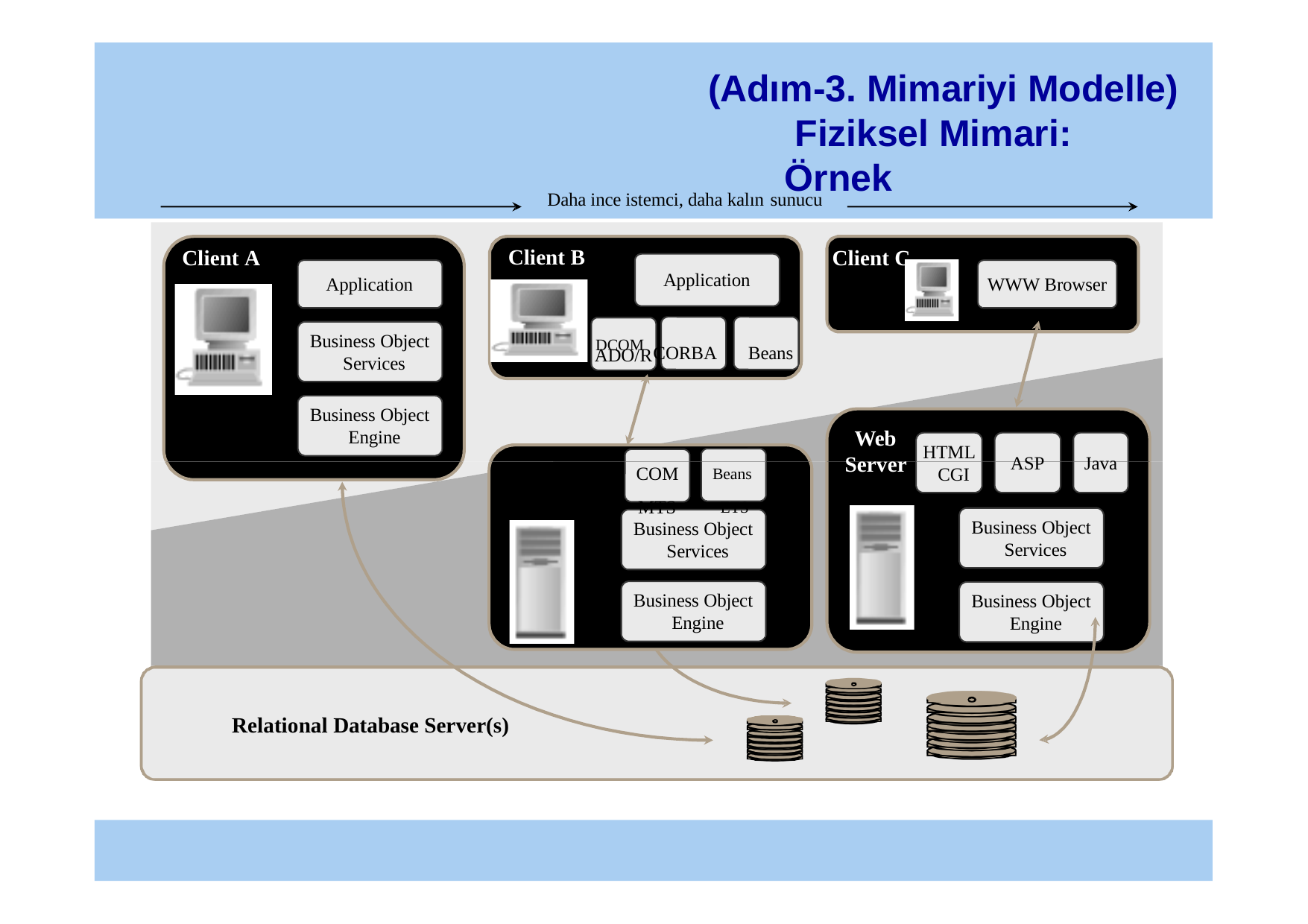

# (Adım-3. Mimariyi Modelle)  Fiziksel Mimari: Örnek
Daha ince istemci, daha kalın sunucu

Client B
Client A
Client C

Application
Application
WWW Browser

Business Object  Services
DCOM  CORBA	Beans
ADO/R

Business Object  Engine
Web  Server
HTML  CGI
ASP
Java
COM	Beans
MTS	ETS

Business Object  Services
Business Object  Services

Business Object  Engine
Business Object  Engine
Relational Database Server(s)